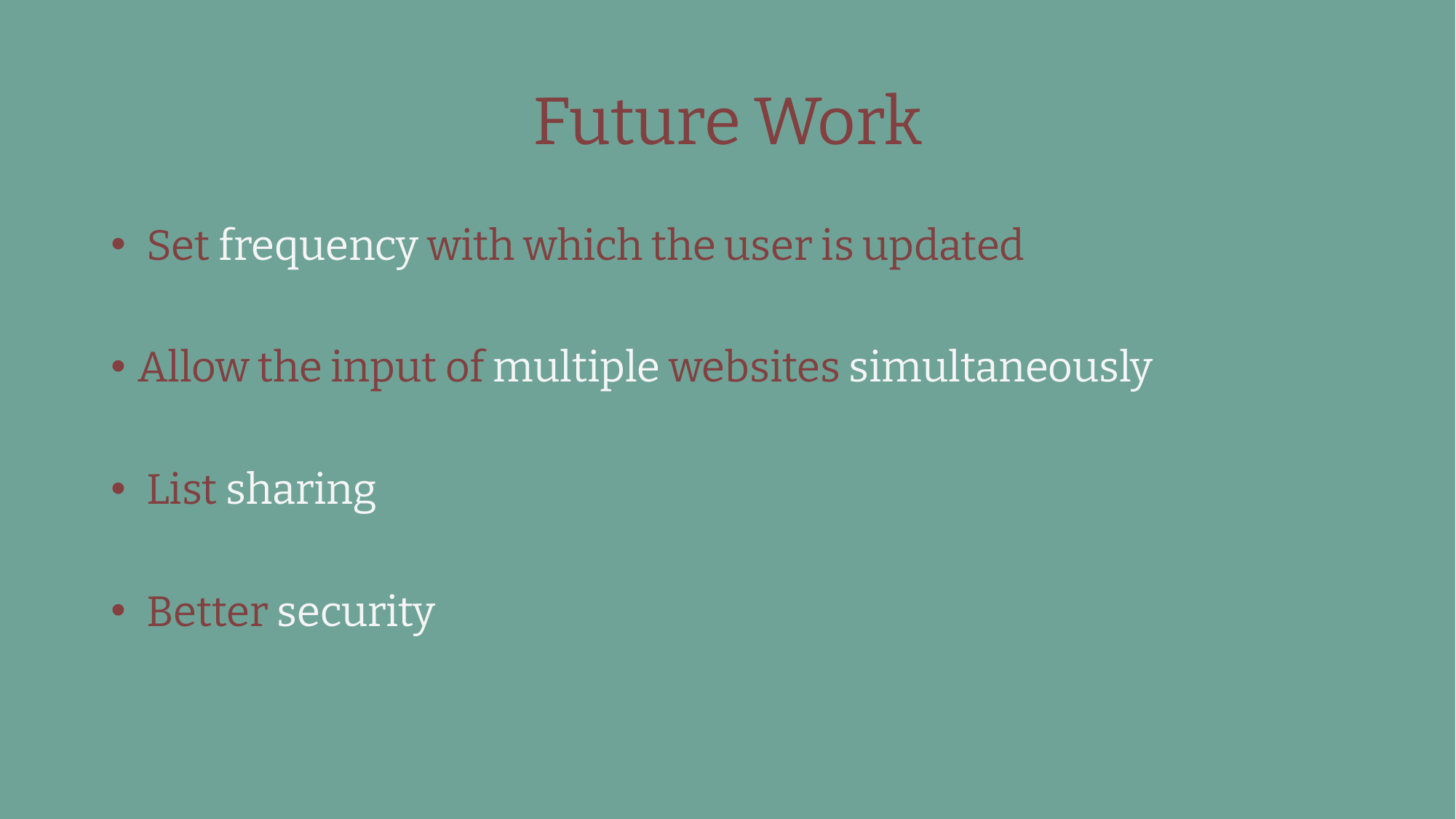

# Future Work
 Set frequency with which the user is updated

Allow the input of multiple websites simultaneously

 List sharing

 Better security